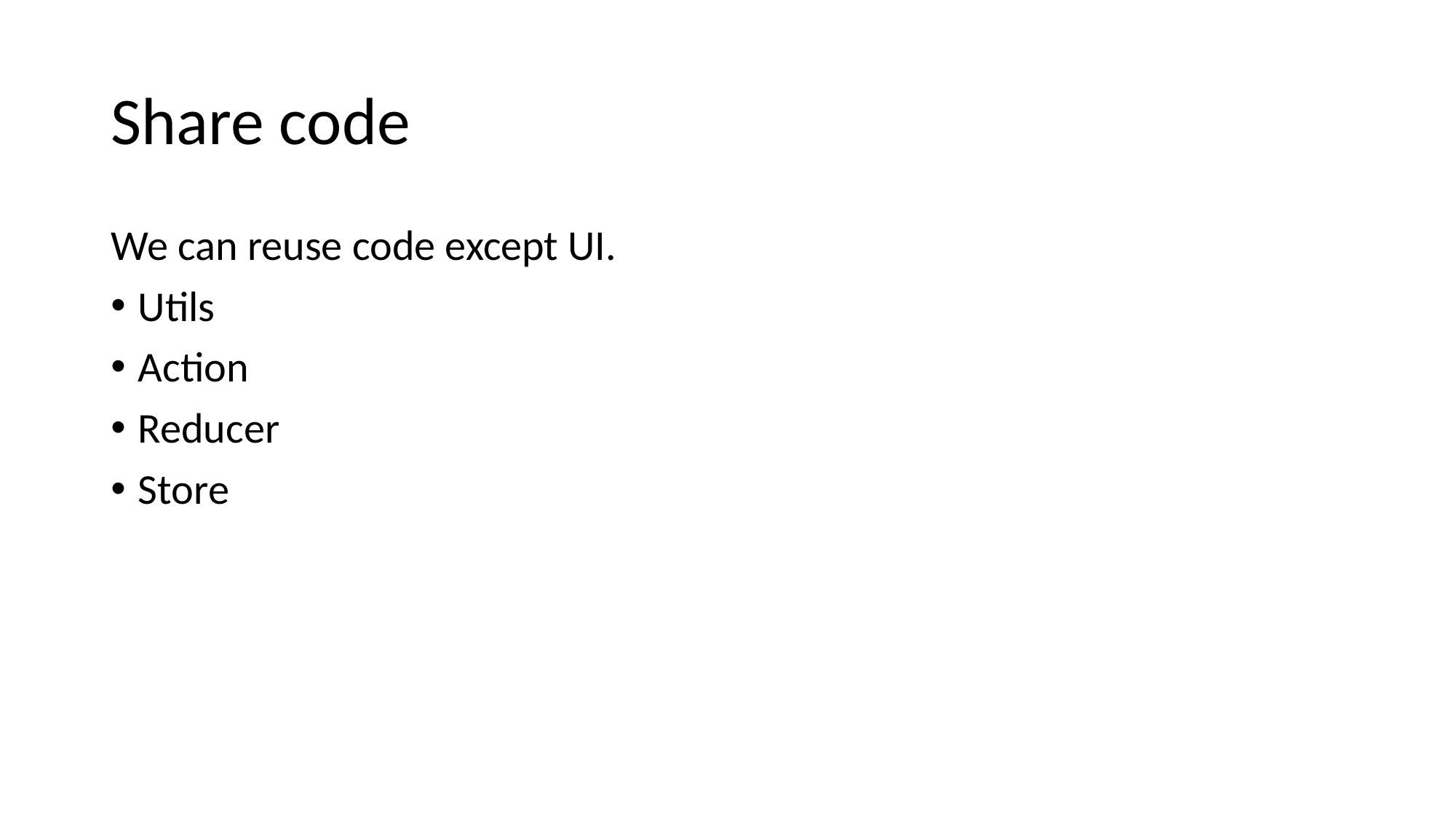

# Share code
We can reuse code except UI.
Utils
Action
Reducer
Store